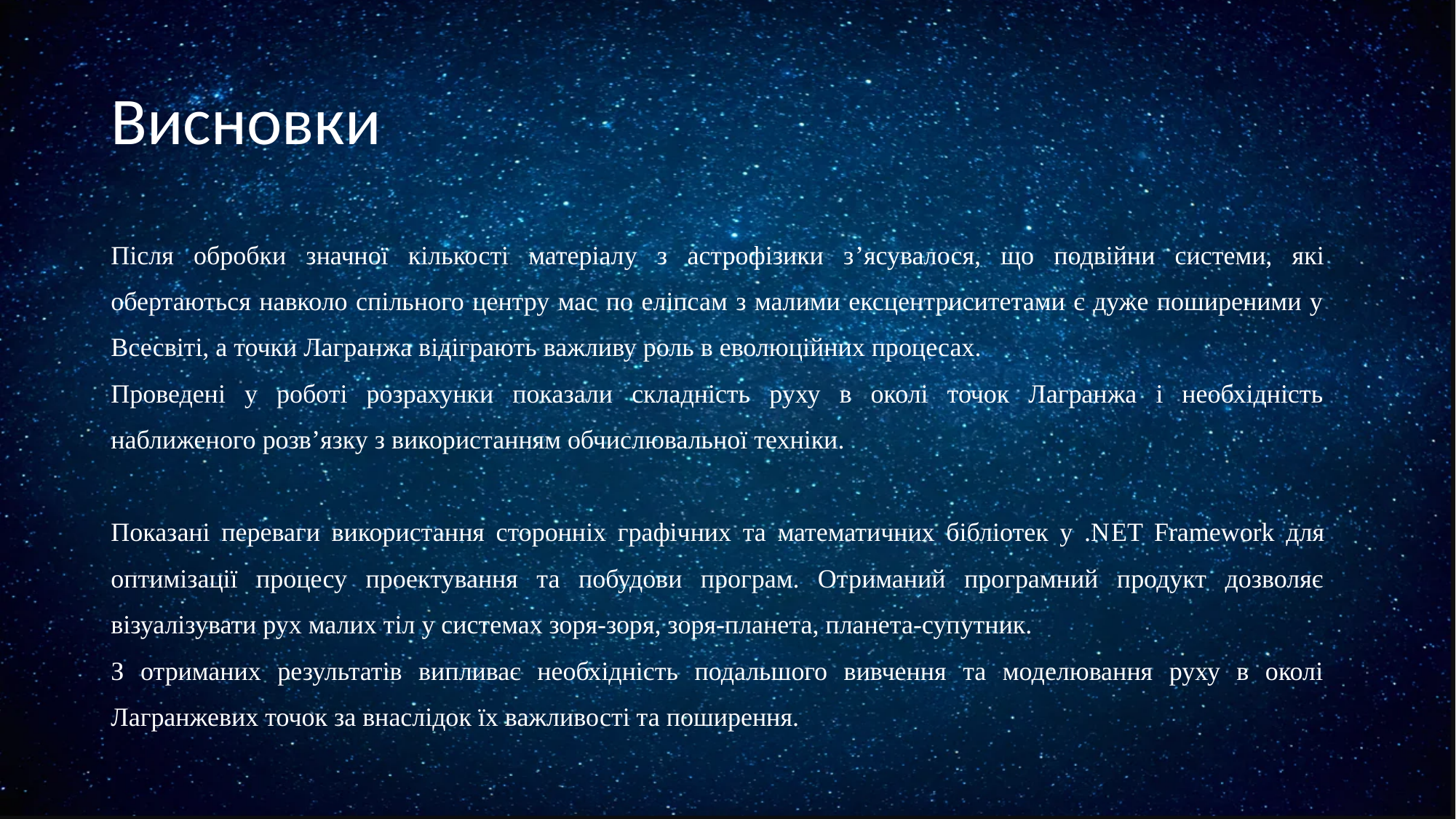

# Висновки
Після обробки значної кількості матеріалу з астрофізики з’ясувалося, що подвійни системи, які обертаються навколо спільного центру мас по еліпсам з малими ексцентриситетами є дуже поширеними у Всесвіті, а точки Лагранжа відіграють важливу роль в еволюційних процесах.
Проведені у роботі розрахунки показали складність руху в околі точок Лагранжа і необхідність наближеного розв’язку з використанням обчислювальної техніки.
Показані переваги використання сторонніх графічних та математичних бібліотек у .NET Framework для оптимізації процесу проектування та побудови програм. Отриманий програмний продукт дозволяє візуалізувати рух малих тіл у системах зоря-зоря, зоря-планета, планета-супутник.
З отриманих результатів випливає необхідність подальшого вивчення та моделювання руху в околі Лагранжевих точок за внаслідок їх важливості та поширення.